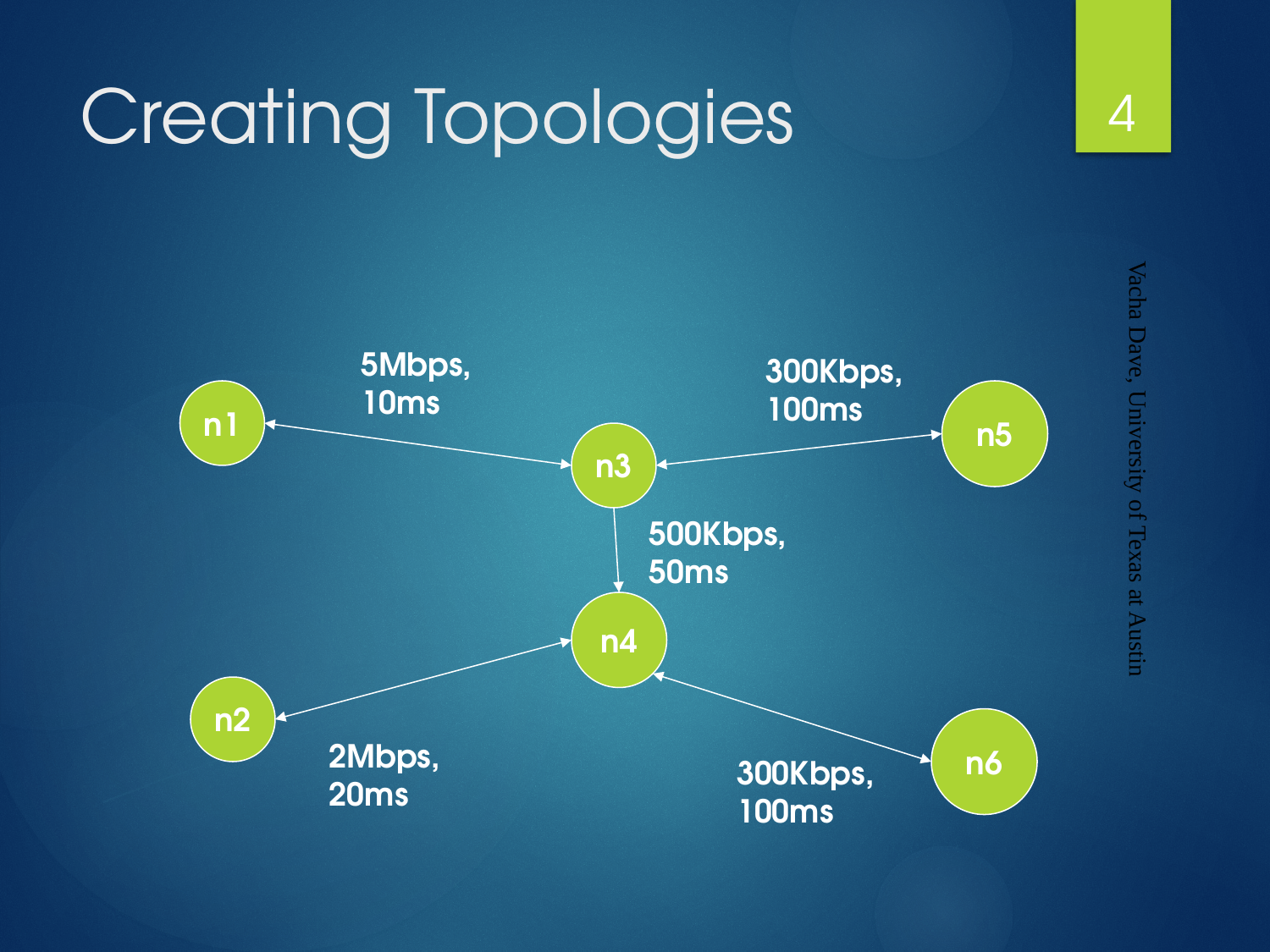

4
# Creating Topologies
5Mbps,
10ms
300Kbps,
100ms
n1
n5
n3
Vacha Dave, University of Texas at Austin
500Kbps,
50ms
n4
n2
n6
2Mbps,
20ms
300Kbps,
100ms